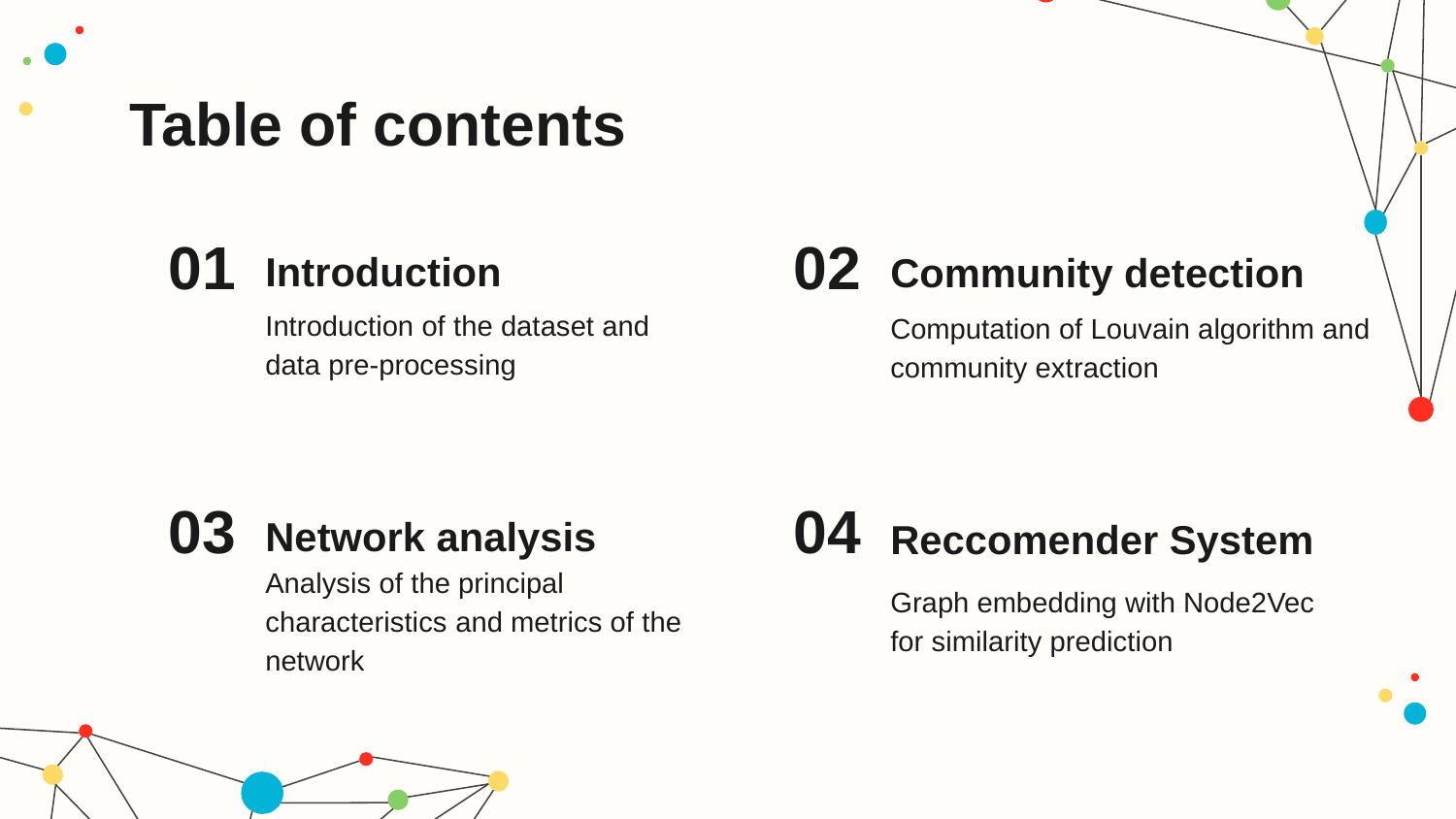

# Table of contents
Introduction
Community detection
01
02
Introduction of the dataset and data pre-processing
Computation of Louvain algorithm and community extraction
Network analysis
Reccomender System
03
04
Analysis of the principal characteristics and metrics of the network
Graph embedding with Node2Vec for similarity prediction